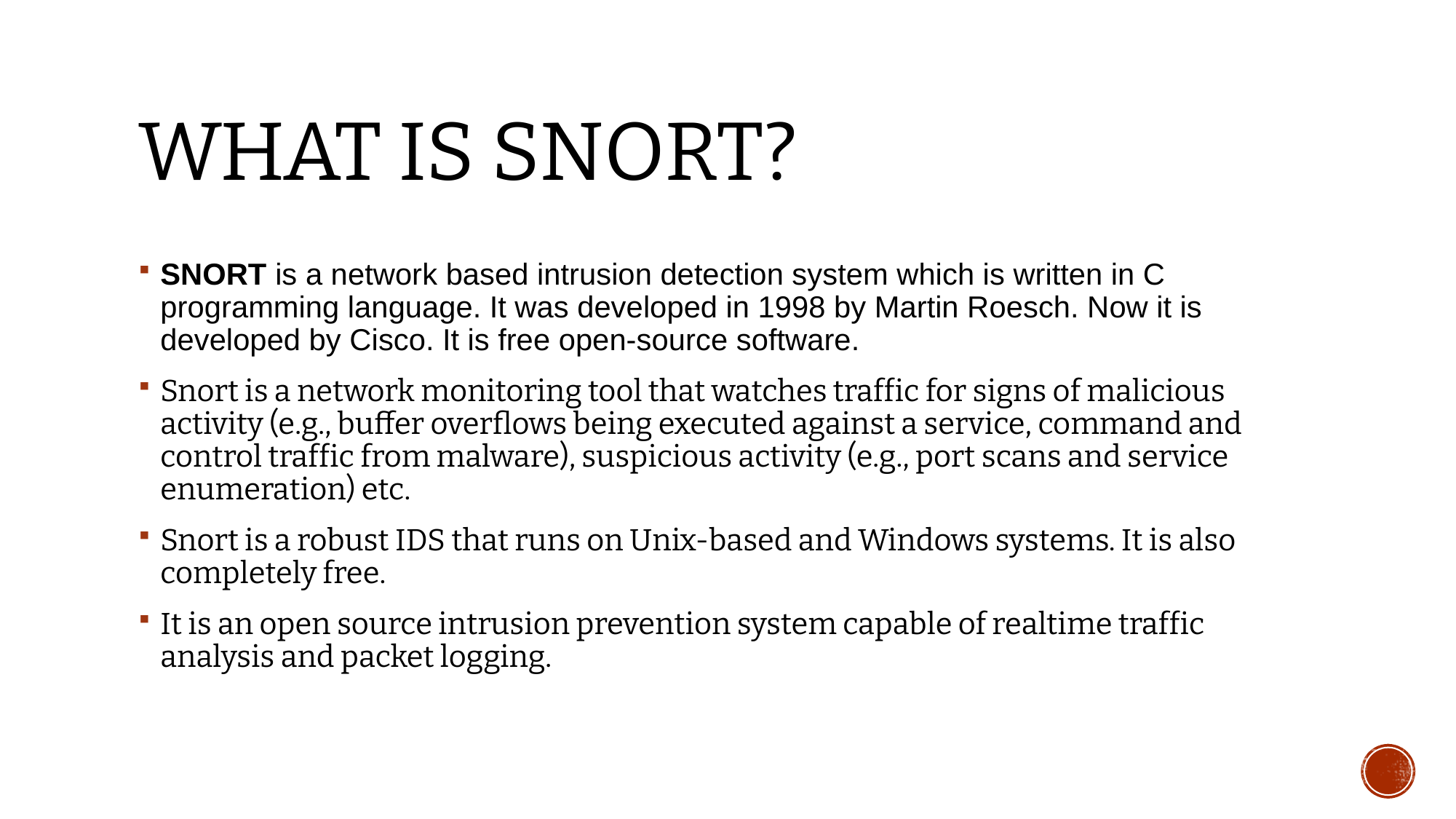

# What is snort?
SNORT is a network based intrusion detection system which is written in C programming language. It was developed in 1998 by Martin Roesch. Now it is developed by Cisco. It is free open-source software.
Snort is a network monitoring tool that watches traffic for signs of malicious activity (e.g., buffer overflows being executed against a service, command and control traffic from malware), suspicious activity (e.g., port scans and service enumeration) etc.
Snort is a robust IDS that runs on Unix-based and Windows systems. It is also completely free.
It is an open source intrusion prevention system capable of realtime traffic analysis and packet logging.